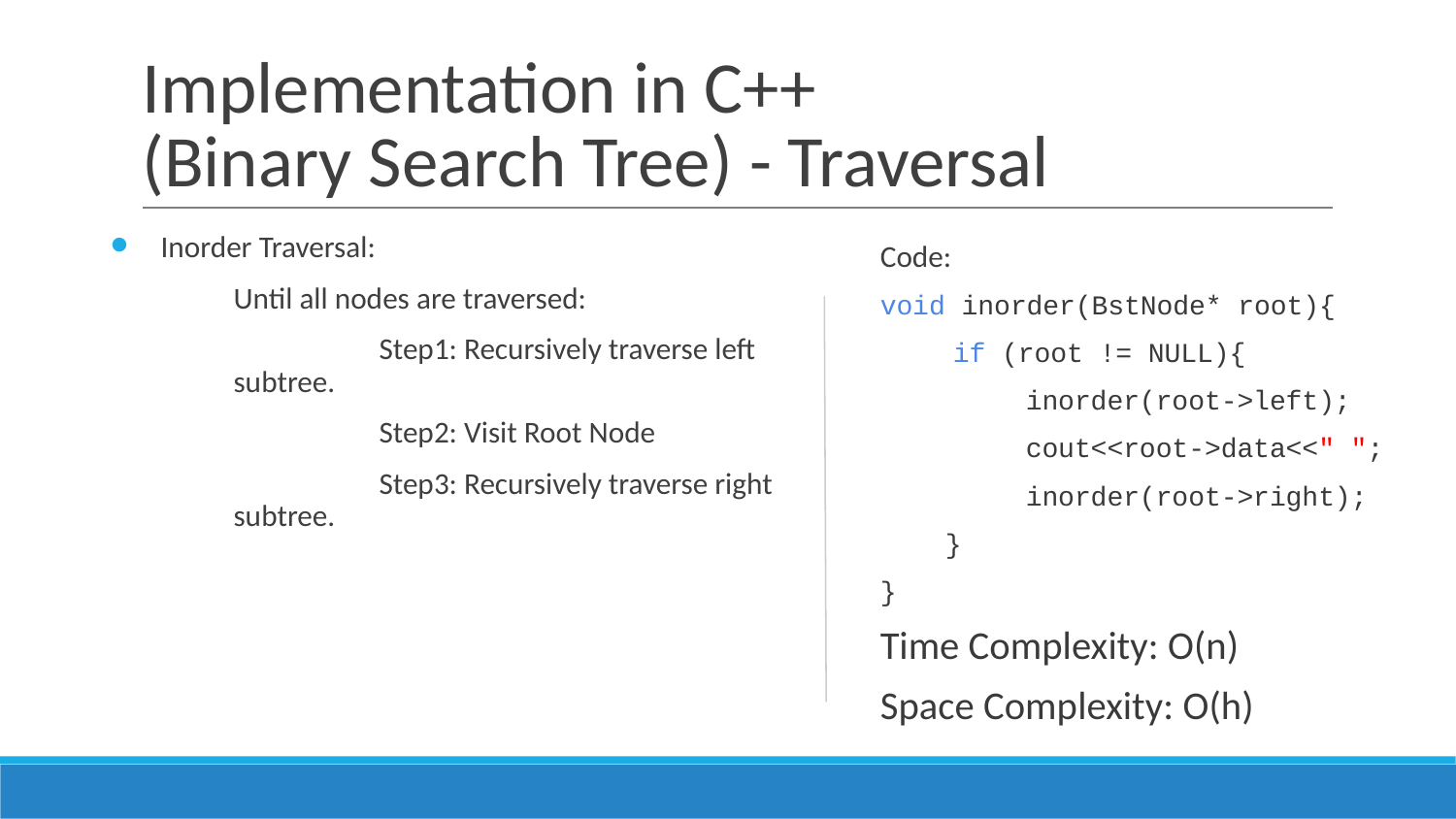

# Implementation in C++
(Binary Search Tree) - Traversal
Inorder Traversal:
Until all nodes are traversed:
	Step1: Recursively traverse left subtree.
	Step2: Visit Root Node
	Step3: Recursively traverse right subtree.

Code:
void inorder(BstNode* root){
if (root != NULL){
inorder(root->left);
cout<<root->data<<" ";
inorder(root->right);
    }
}
Time Complexity: O(n)
Space Complexity: O(h)